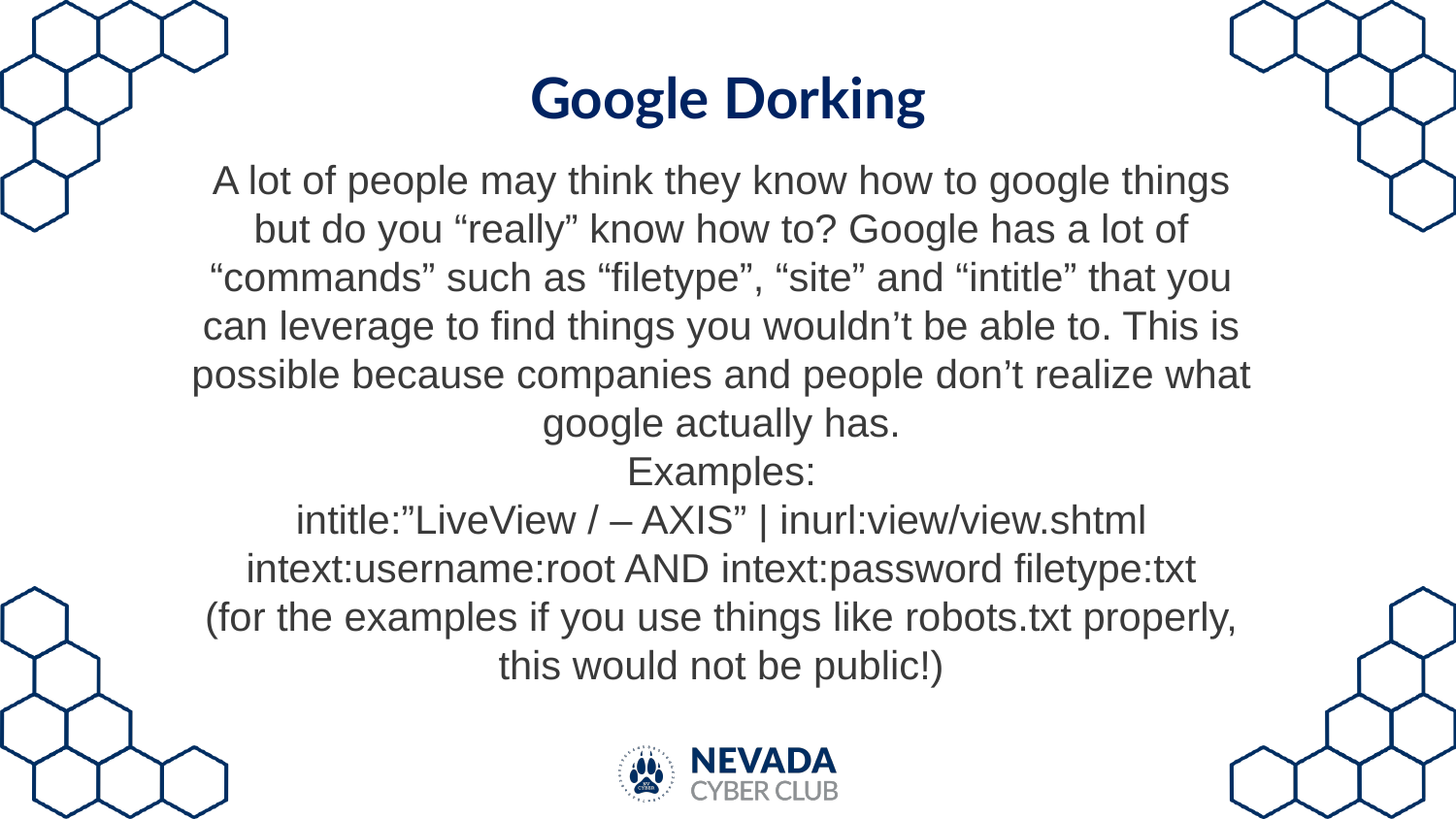

# Google Dorking
A lot of people may think they know how to google things but do you “really” know how to? Google has a lot of “commands” such as “filetype”, “site” and “intitle” that you can leverage to find things you wouldn’t be able to. This is possible because companies and people don’t realize what google actually has.
Examples:
intitle:”LiveView / – AXIS” | inurl:view/view.shtml
intext:username:root AND intext:password filetype:txt
(for the examples if you use things like robots.txt properly, this would not be public!)